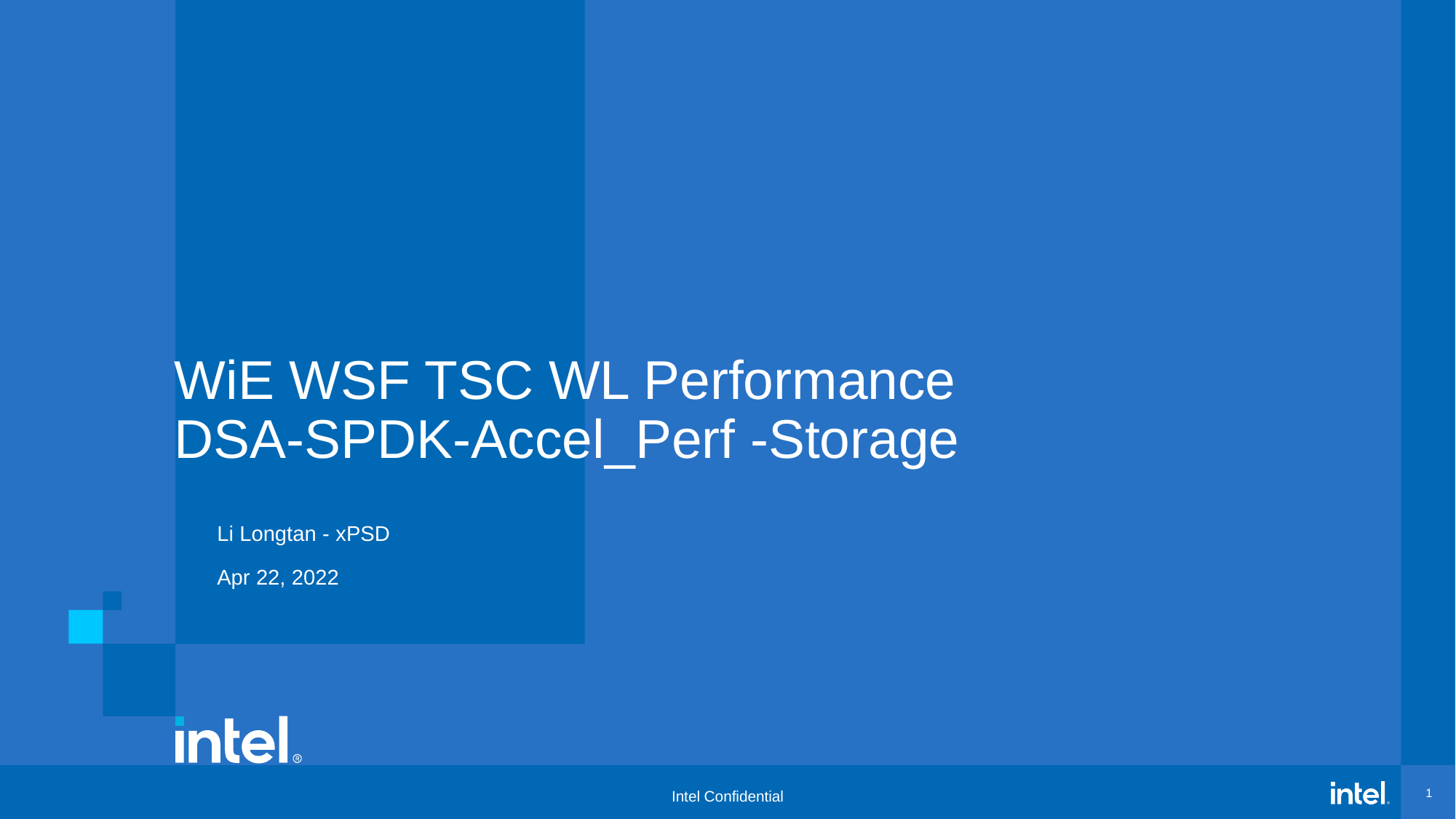

# WiE WSF TSC WL Performance DSA-SPDK-Accel_Perf -Storage
Li Longtan - xPSD
Apr 22, 2022